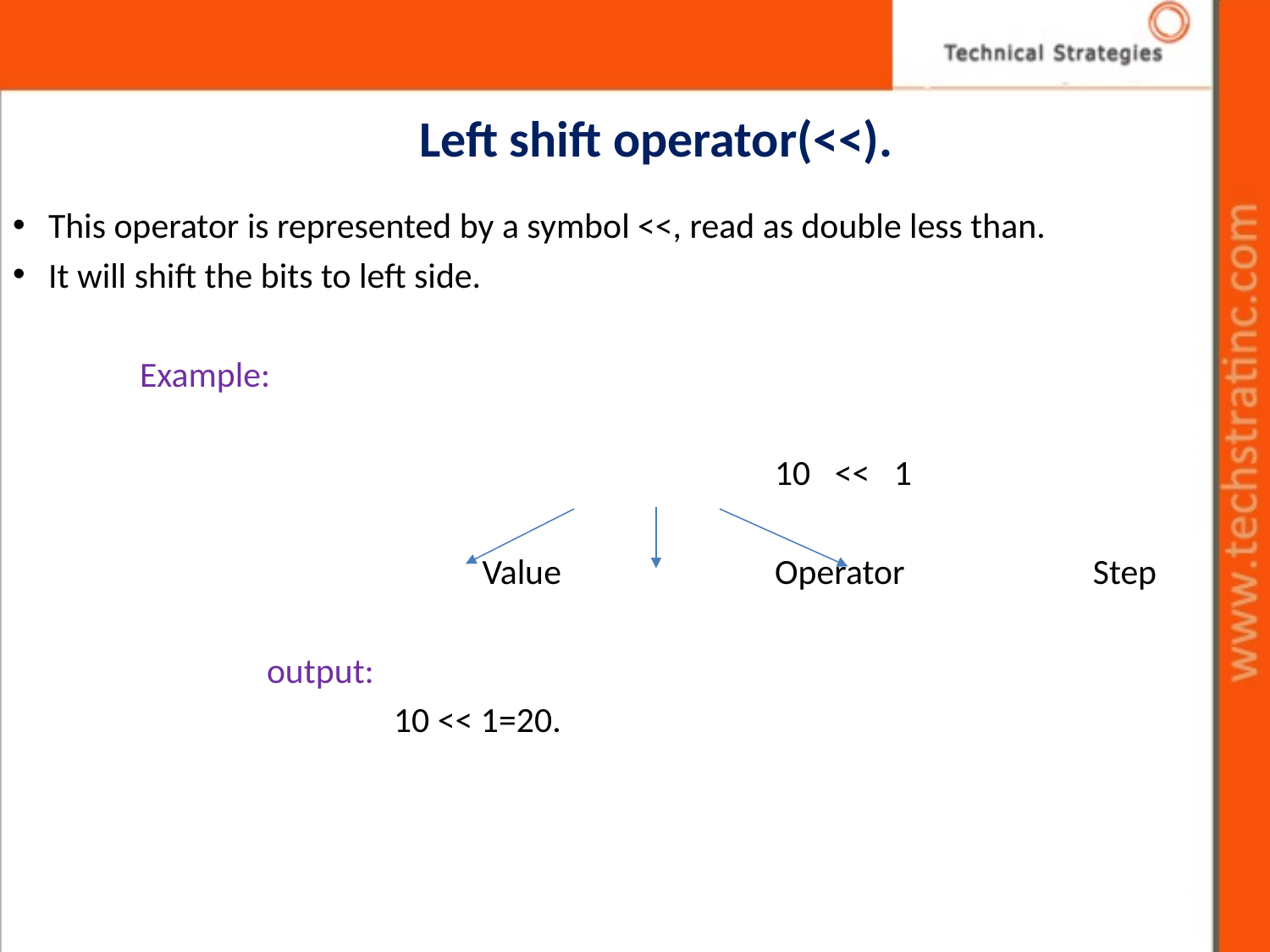

# Left shift operator(<<).
This operator is represented by a symbol <<, read as double less than.
It will shift the bits to left side.

	Example:

						10   <<   1

		       	           Value  		Operator	        Step

		output:
			10 << 1=20.